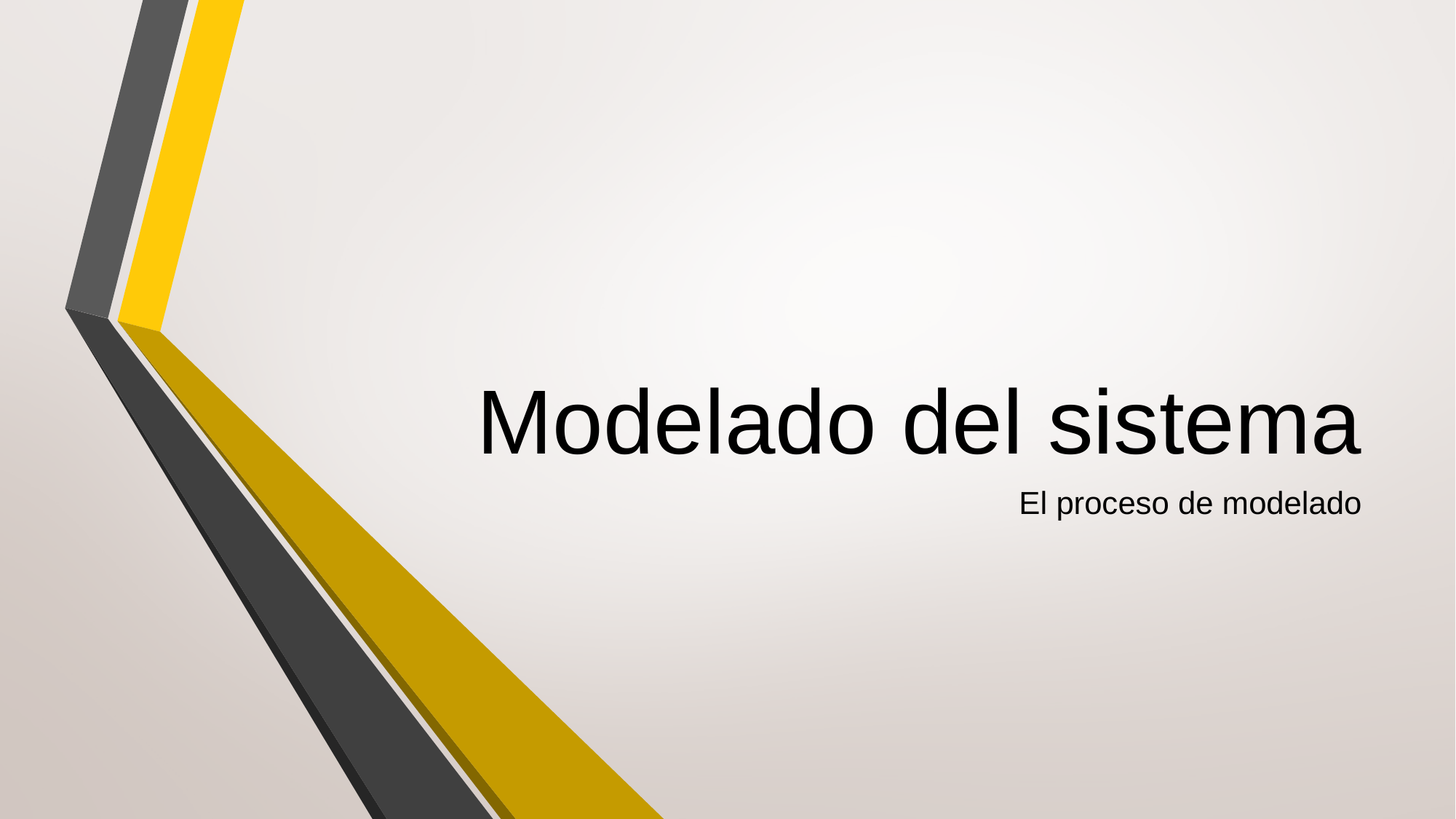

# Modelado del sistema
El proceso de modelado